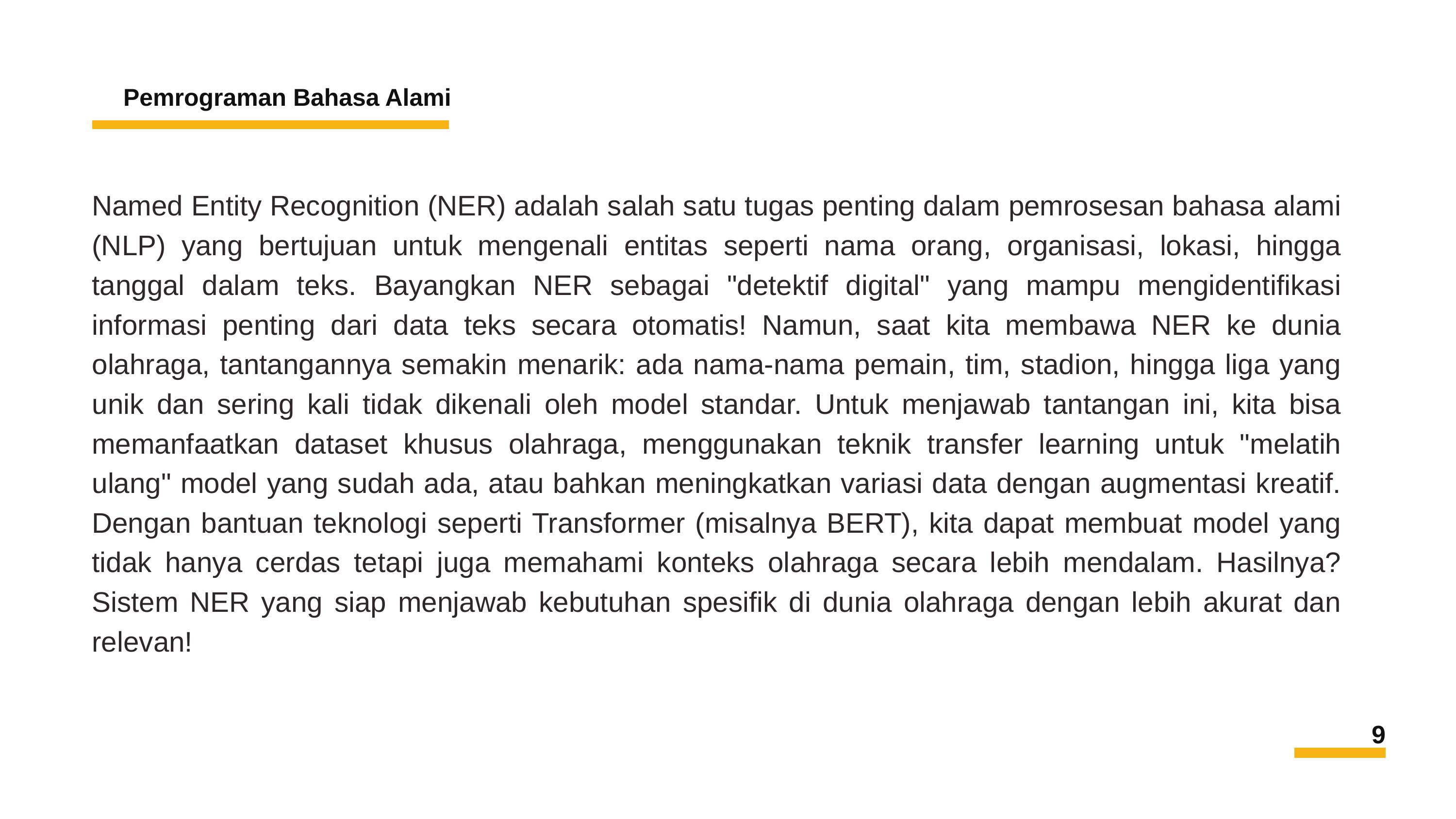

Pemrograman Bahasa Alami

Named Entity Recognition (NER) adalah salah satu tugas penting dalam pemrosesan bahasa alami (NLP) yang bertujuan untuk mengenali entitas seperti nama orang, organisasi, lokasi, hingga tanggal dalam teks. Bayangkan NER sebagai "detektif digital" yang mampu mengidentifikasi informasi penting dari data teks secara otomatis! Namun, saat kita membawa NER ke dunia olahraga, tantangannya semakin menarik: ada nama-nama pemain, tim, stadion, hingga liga yang unik dan sering kali tidak dikenali oleh model standar. Untuk menjawab tantangan ini, kita bisa memanfaatkan dataset khusus olahraga, menggunakan teknik transfer learning untuk "melatih ulang" model yang sudah ada, atau bahkan meningkatkan variasi data dengan augmentasi kreatif. Dengan bantuan teknologi seperti Transformer (misalnya BERT), kita dapat membuat model yang tidak hanya cerdas tetapi juga memahami konteks olahraga secara lebih mendalam. Hasilnya? Sistem NER yang siap menjawab kebutuhan spesifik di dunia olahraga dengan lebih akurat dan relevan!

9